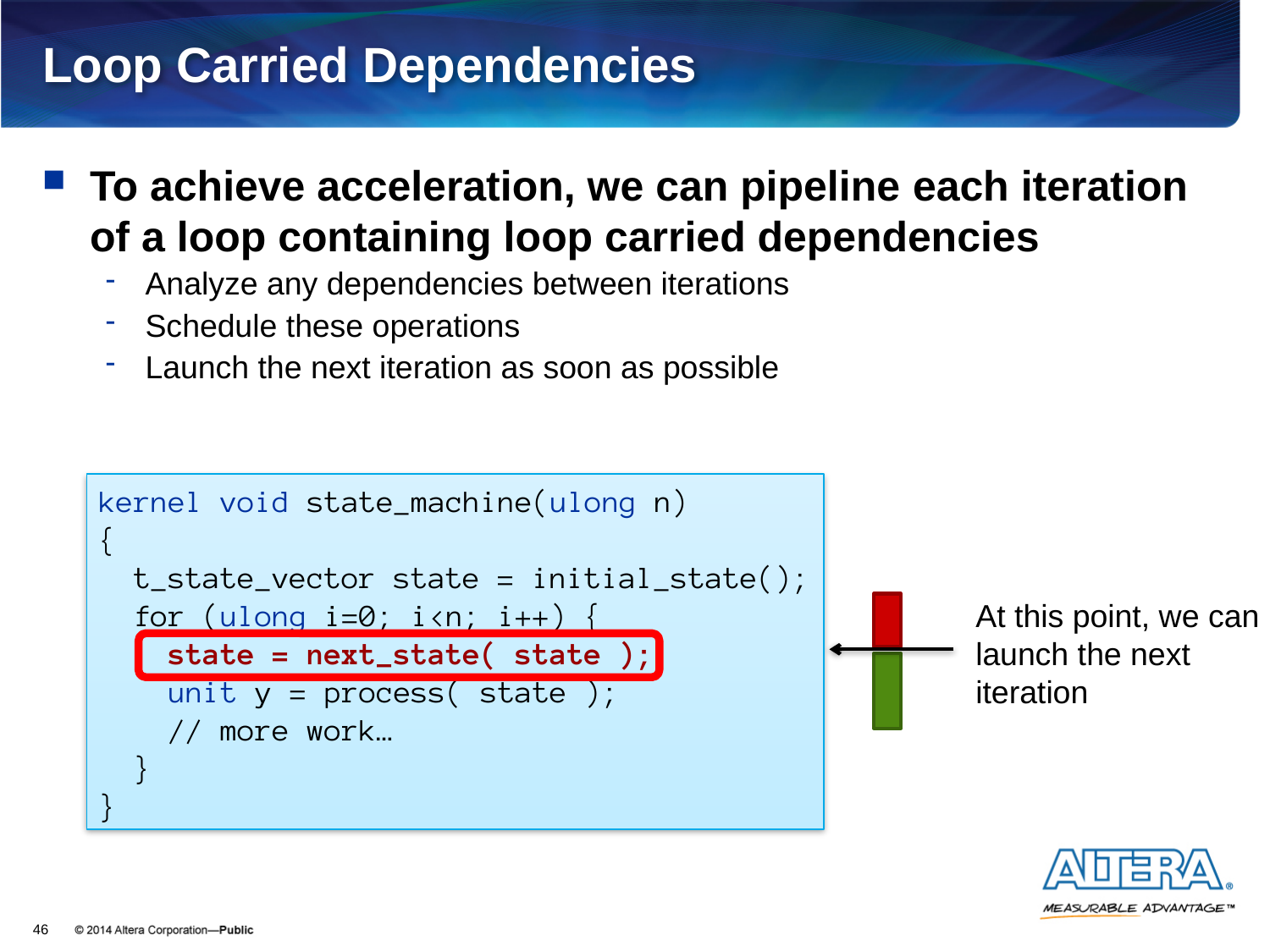

# Loop Carried Dependencies
To achieve acceleration, we can pipeline each iteration of a loop containing loop carried dependencies
Analyze any dependencies between iterations
Schedule these operations
Launch the next iteration as soon as possible

kernel void state_machine(ulong n)
{
  t_state_vector state = initial_state();
  for (ulong i=0; i<n; i++) {
    state = next_state( state );
    unit y = process( state );
    // more work…
  }
}
At this point, we can launch the next iteration

46